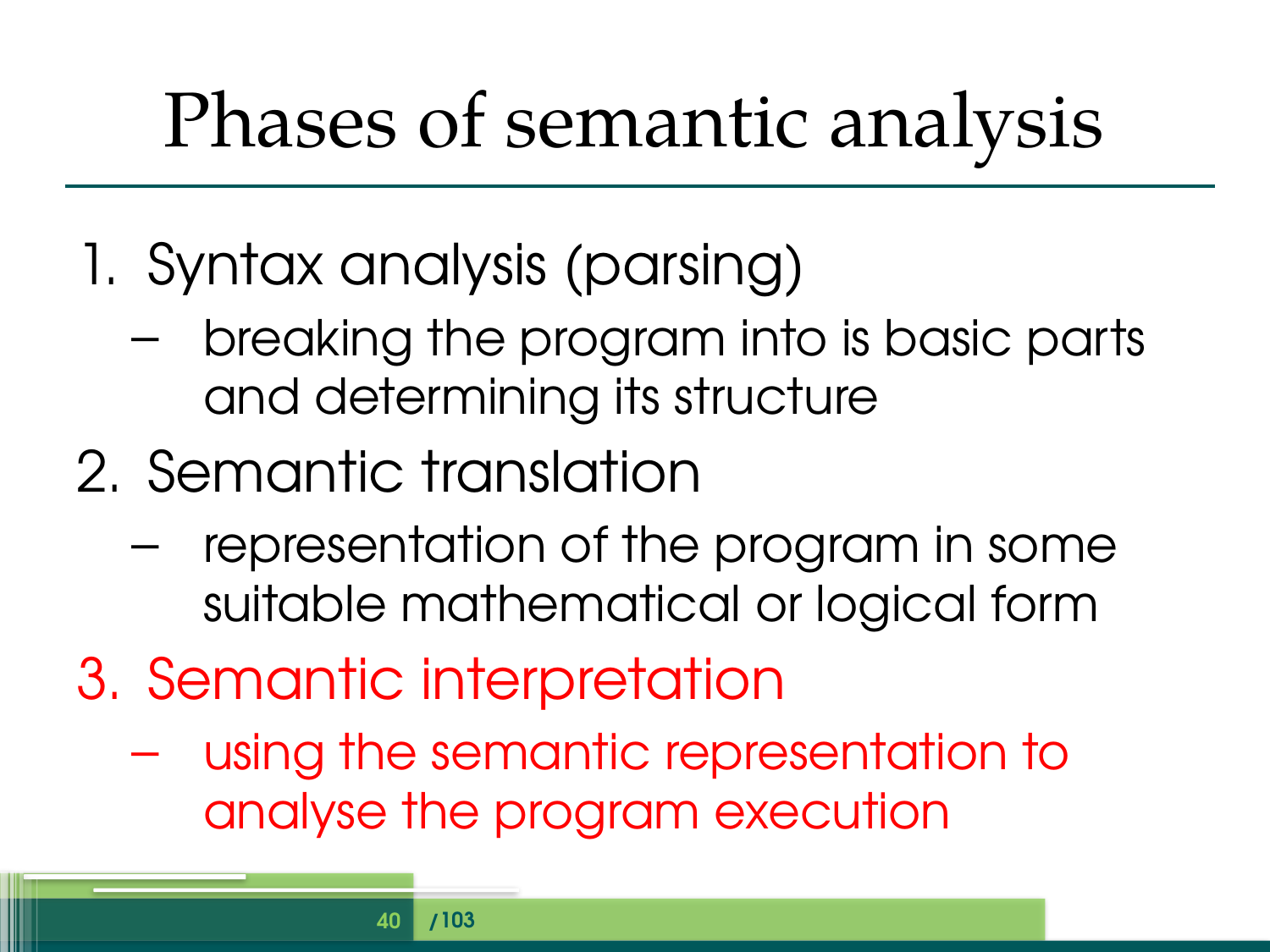

# Phases of semantic analysis
Syntax analysis (parsing)
breaking the program into is basic parts and determining its structure
Semantic translation
representation of the program in some suitable mathematical or logical form
Semantic interpretation
using the semantic representation to analyse the program execution
/103
40